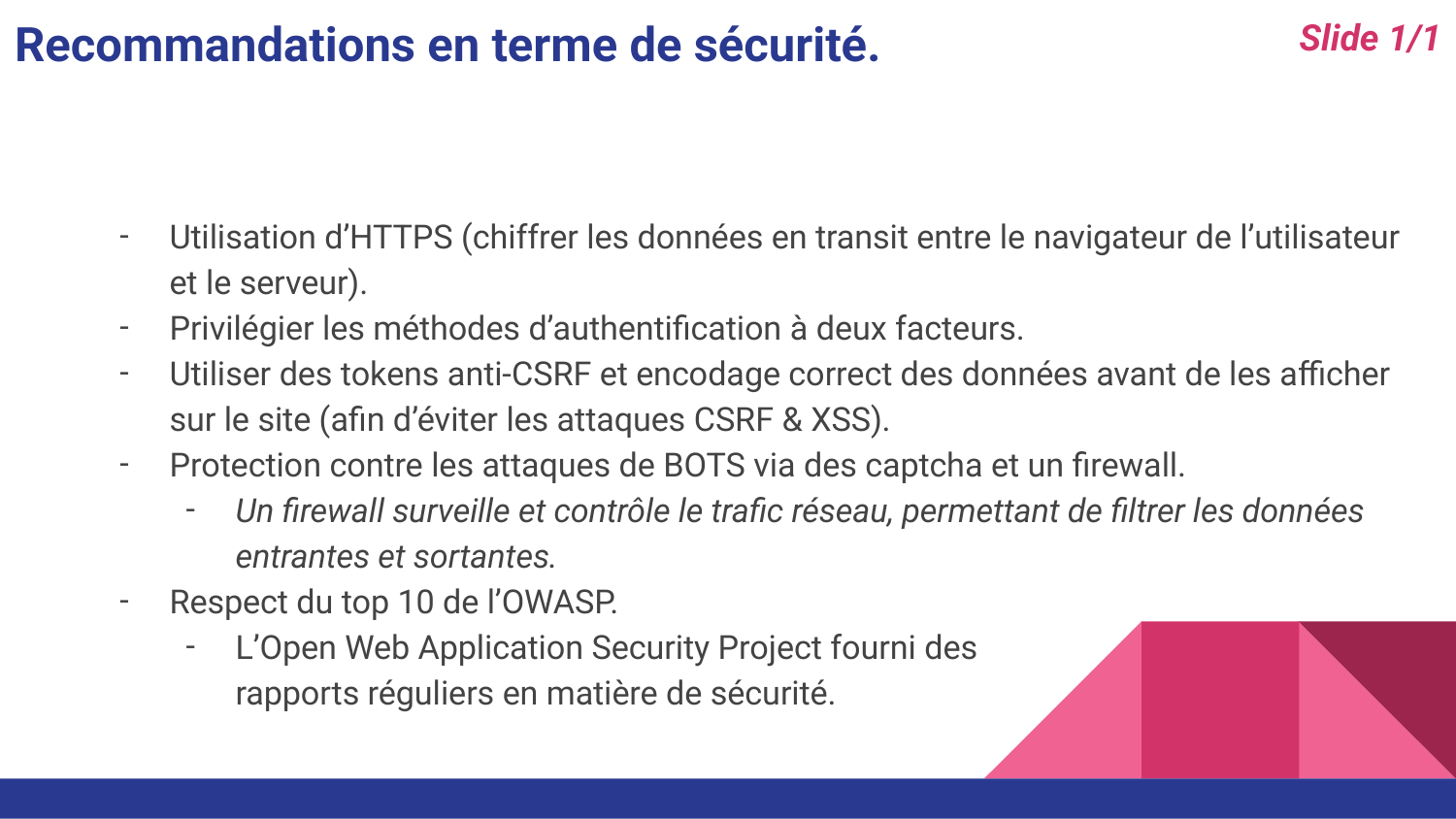

Recommandations en terme de sécurité.
Slide 1/1
Utilisation d’HTTPS (chiffrer les données en transit entre le navigateur de l’utilisateur et le serveur).
Privilégier les méthodes d’authentification à deux facteurs.
Utiliser des tokens anti-CSRF et encodage correct des données avant de les afficher sur le site (afin d’éviter les attaques CSRF & XSS).
Protection contre les attaques de BOTS via des captcha et un firewall.
Un firewall surveille et contrôle le trafic réseau, permettant de filtrer les données entrantes et sortantes.
Respect du top 10 de l’OWASP.
L’Open Web Application Security Project fourni des
rapports réguliers en matière de sécurité.